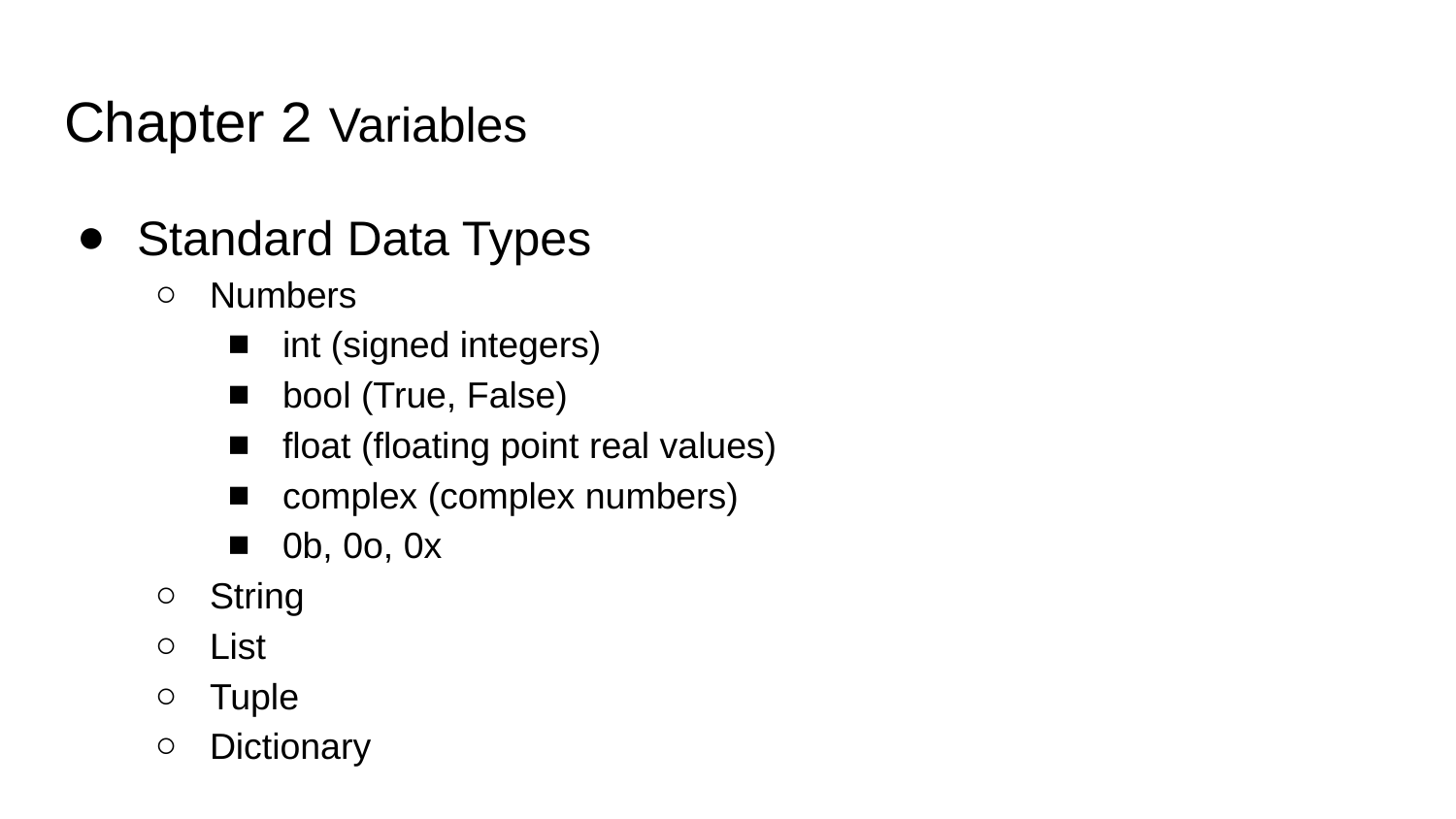

# Chapter 2 Variables
Standard Data Types
Numbers
int (signed integers)
bool (True, False)
float (floating point real values)
complex (complex numbers)
0b, 0o, 0x
String
List
Tuple
Dictionary